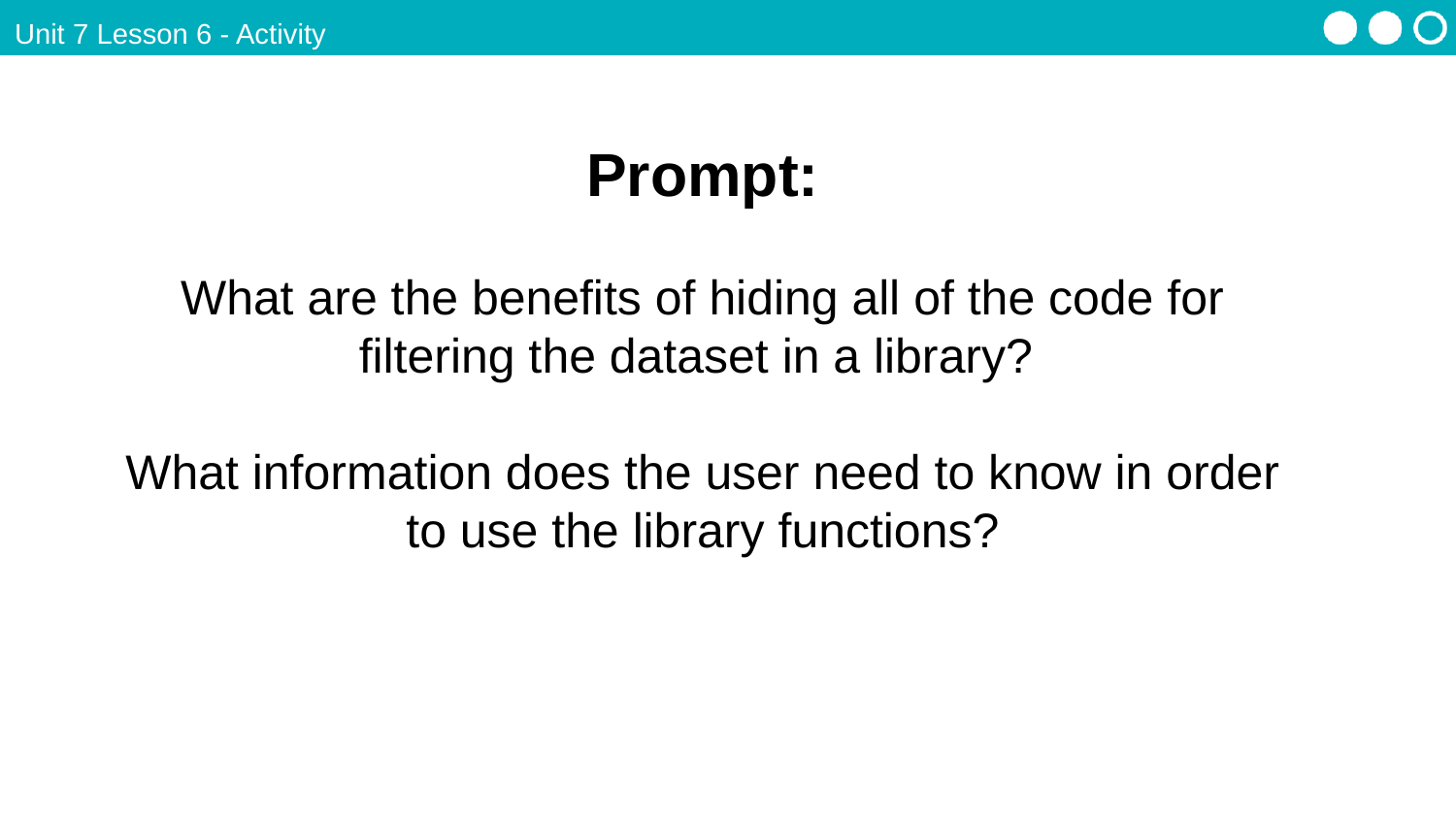

Unit 7 Lesson 6 - Activity
Prompt:

What are the benefits of hiding all of the code for filtering the dataset in a library?

What information does the user need to know in order to use the library functions?